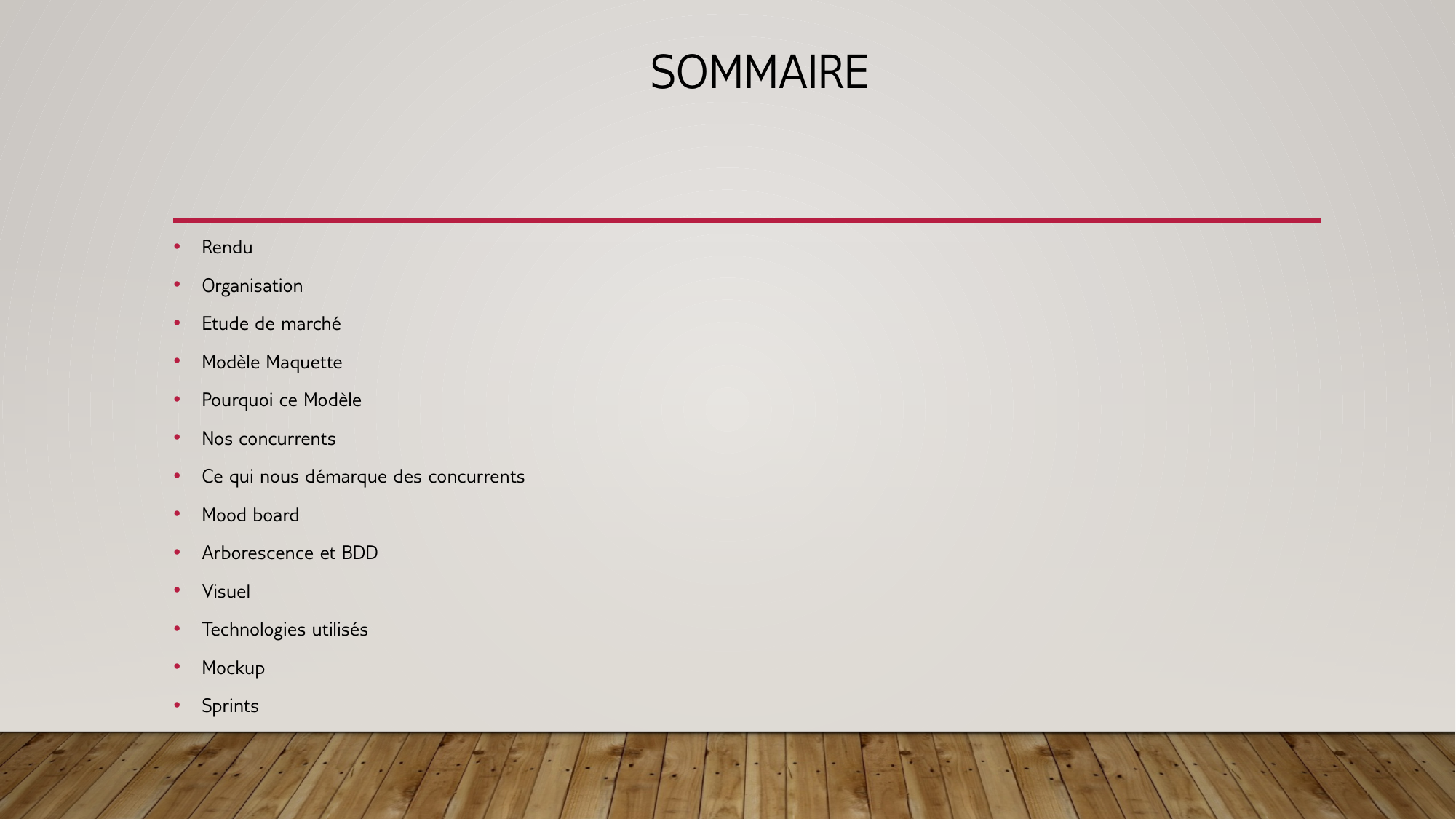

# Sommaire
Rendu
Organisation
Etude de marché
Modèle Maquette
Pourquoi ce Modèle
Nos concurrents
Ce qui nous démarque des concurrents
Mood board
Arborescence et BDD
Visuel
Technologies utilisés
Mockup
Sprints